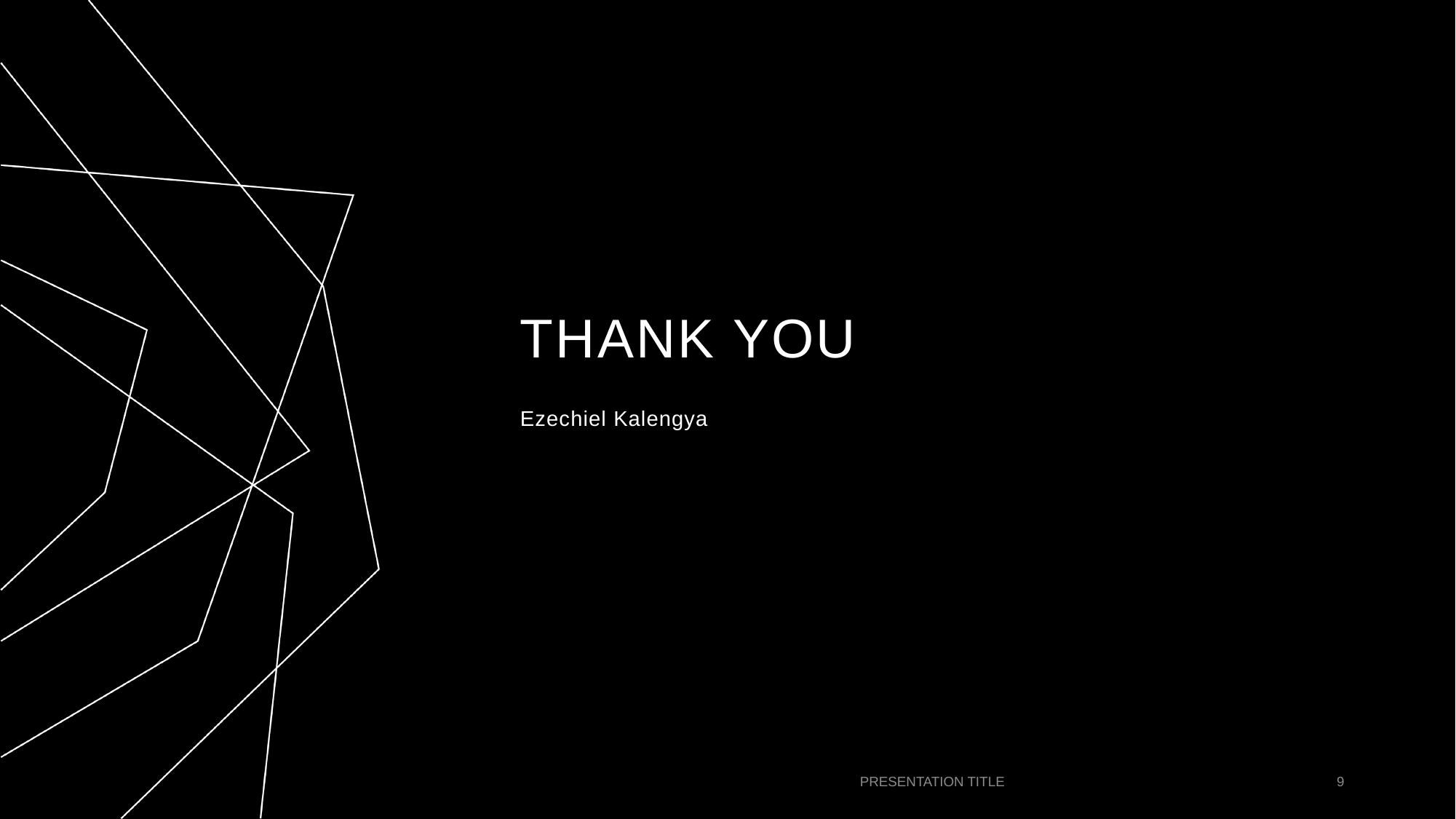

# THANK YOU
Ezechiel Kalengya

PRESENTATION TITLE
9